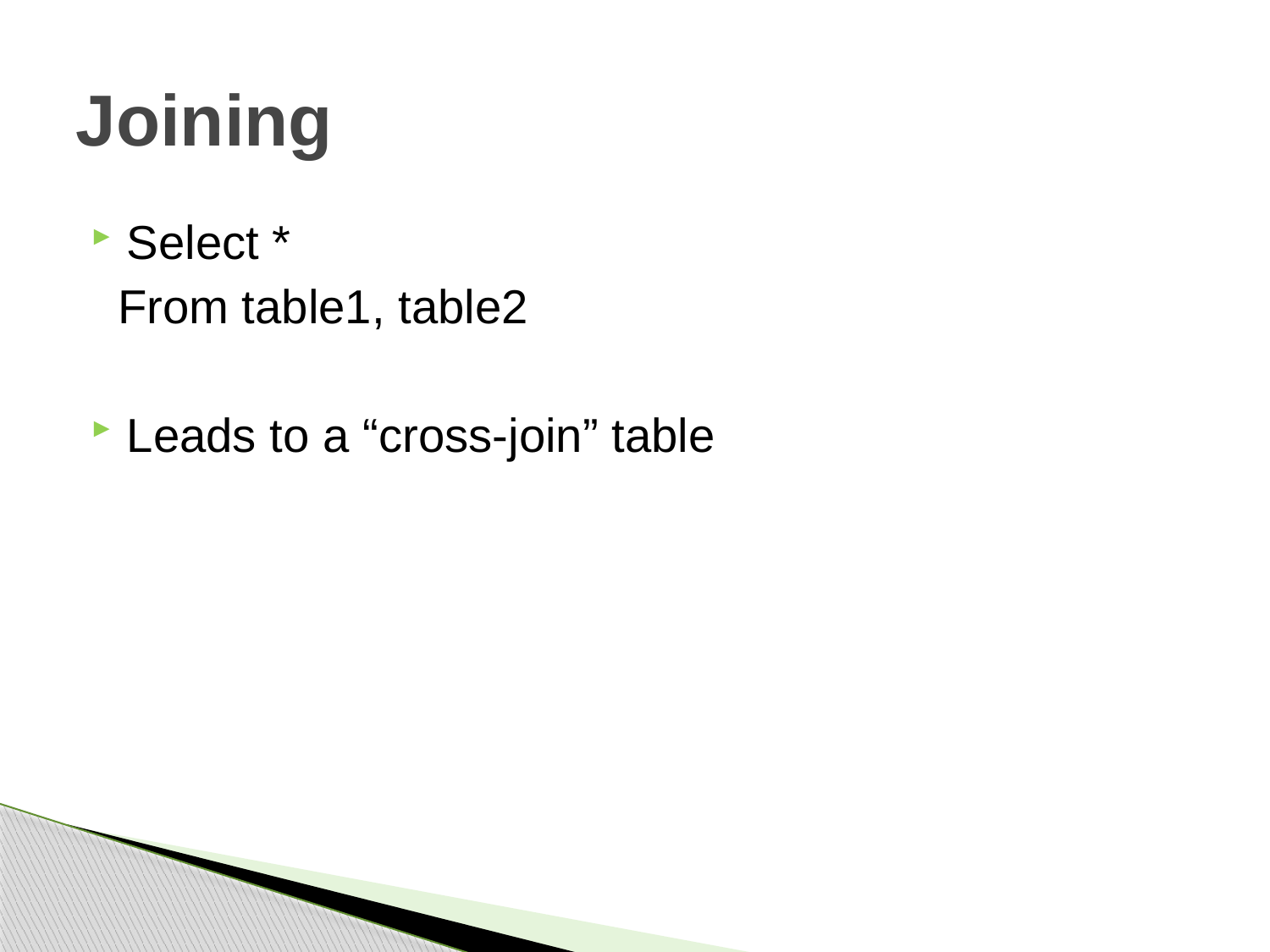

# Joining
Select *
  From table1, table2

Leads to a “cross-join” table